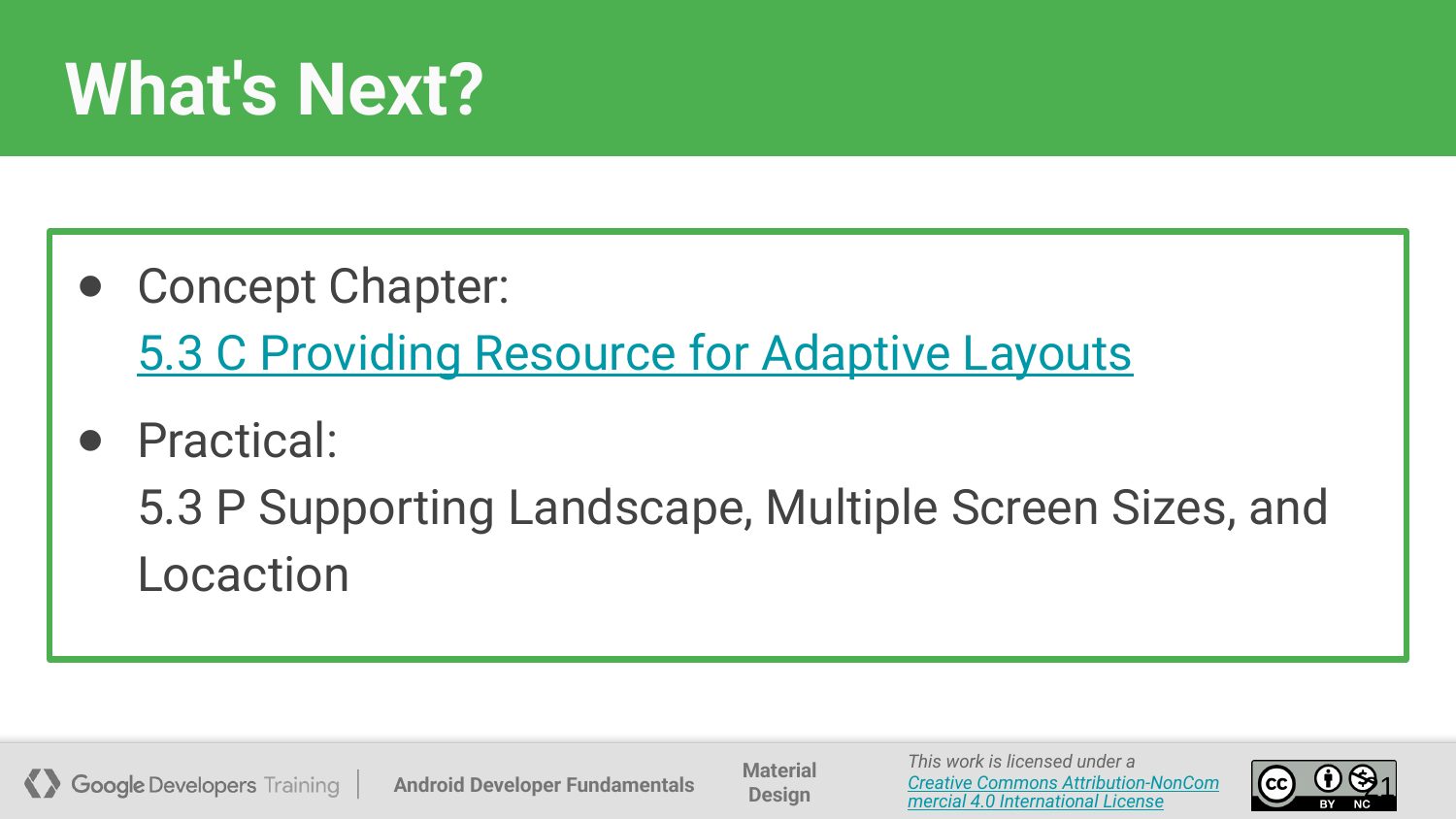

# What's Next?
Concept Chapter:
5.3 C Providing Resource for Adaptive Layouts
Practical:
5.3 P Supporting Landscape, Multiple Screen Sizes, and Locaction
21